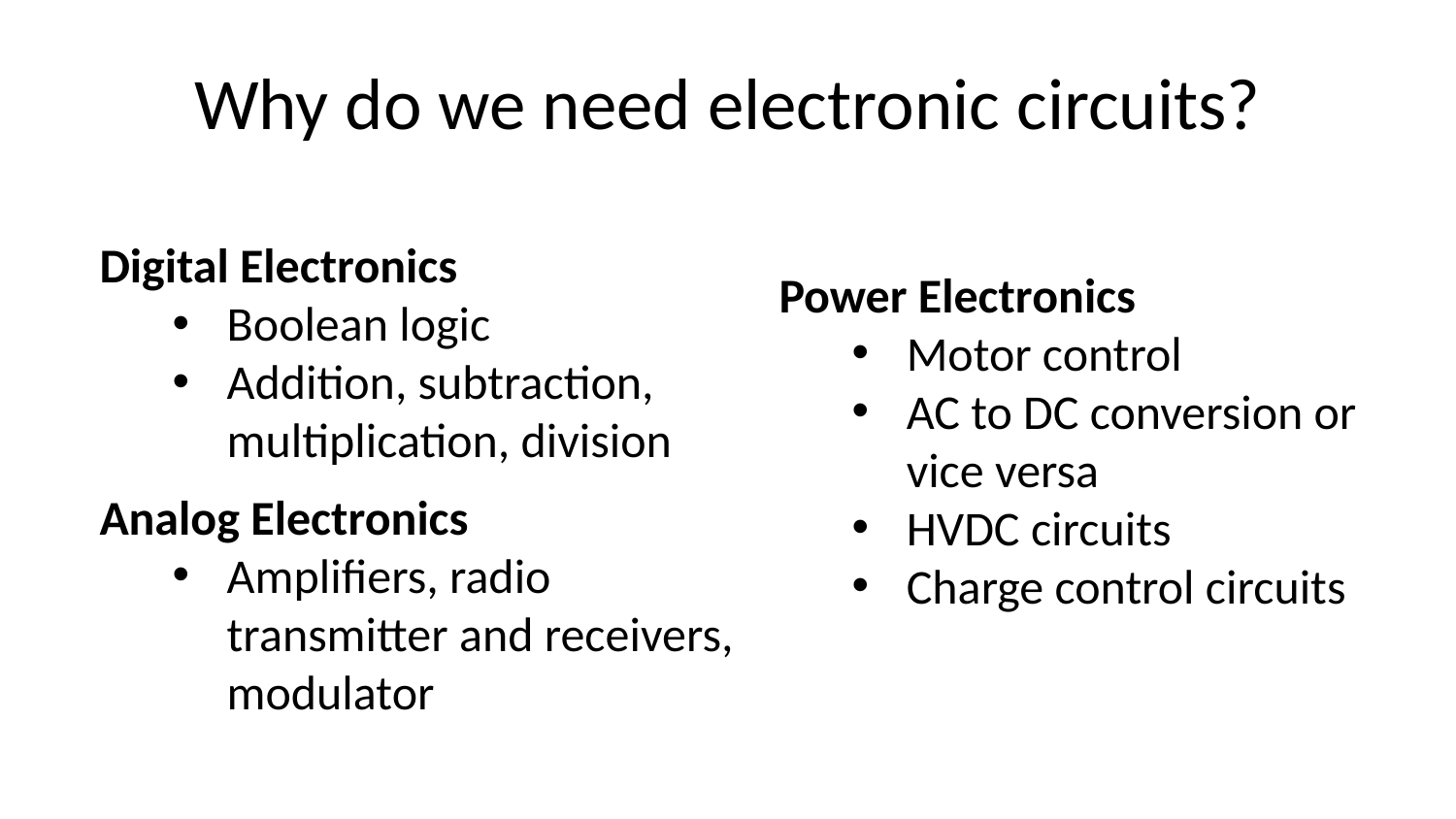

# Why do we need electronic circuits?
Digital Electronics
Boolean logic
Addition, subtraction, multiplication, division

Analog Electronics
Amplifiers, radio transmitter and receivers, modulator
Power Electronics
Motor control
AC to DC conversion or vice versa
HVDC circuits
Charge control circuits